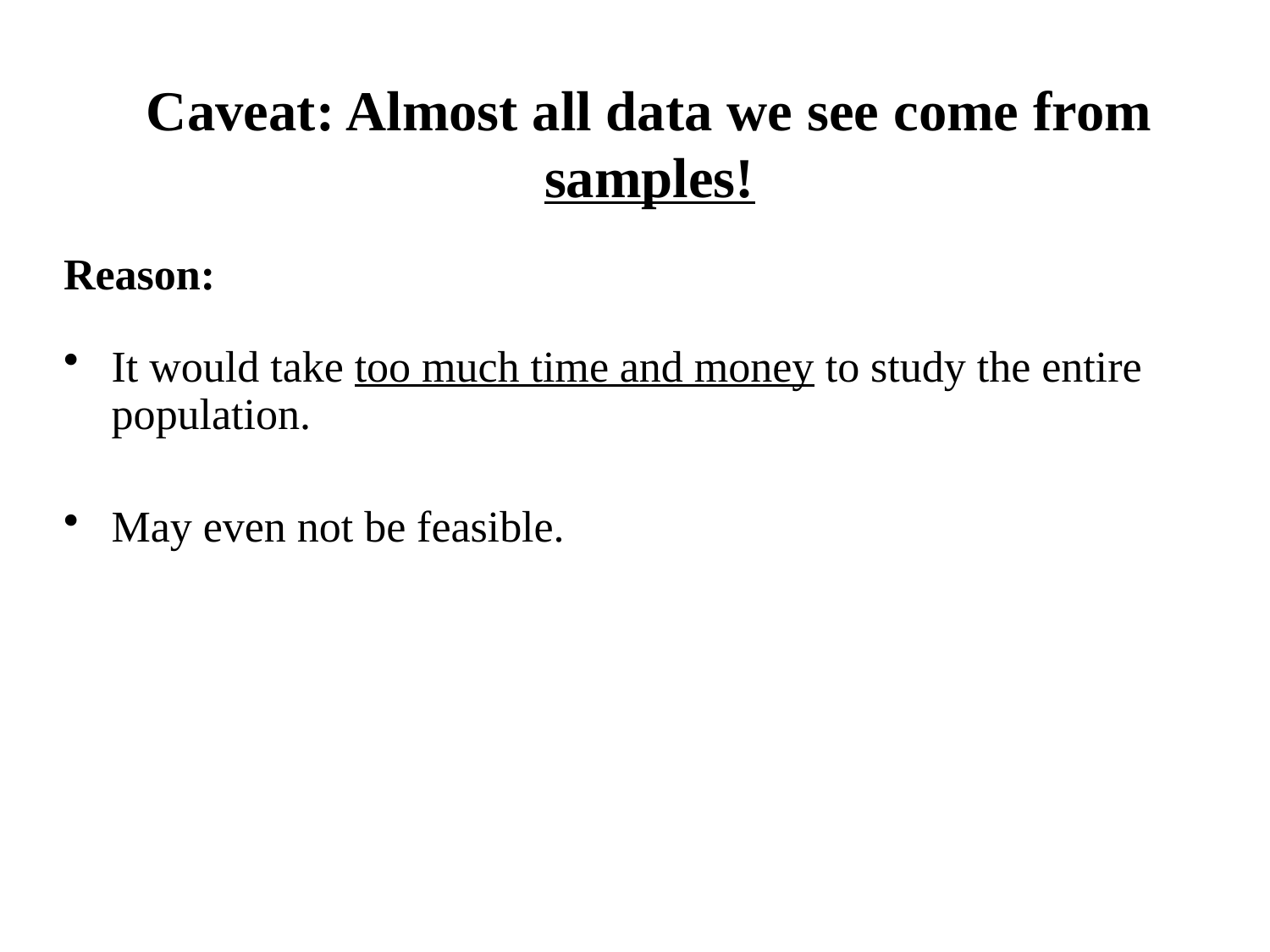

# Caveat: Almost all data we see come from samples!
Reason:

It would take too much time and money to study the entire population.

May even not be feasible.